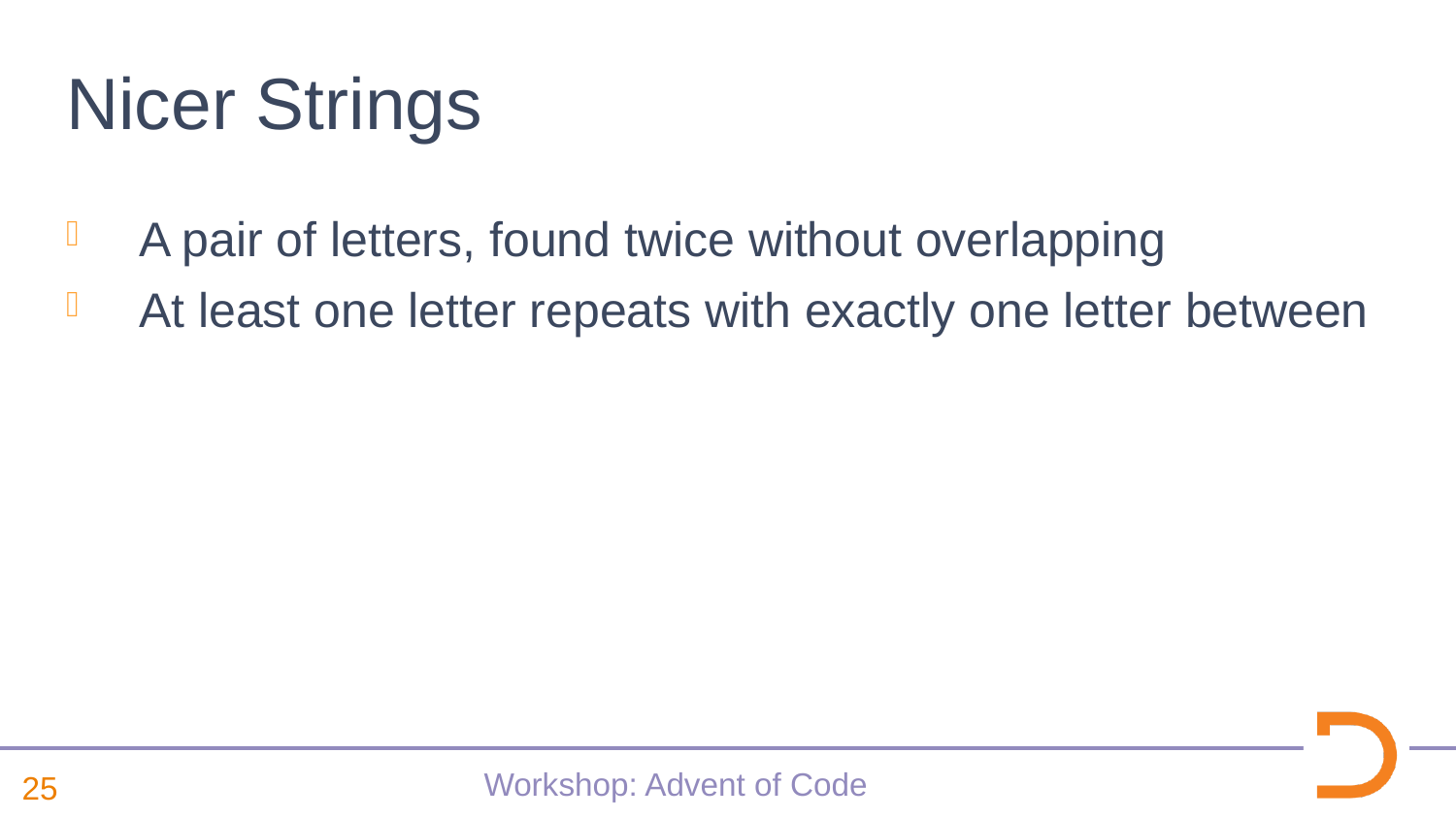

# Nicer Strings
A pair of letters, found twice without overlapping
At least one letter repeats with exactly one letter between